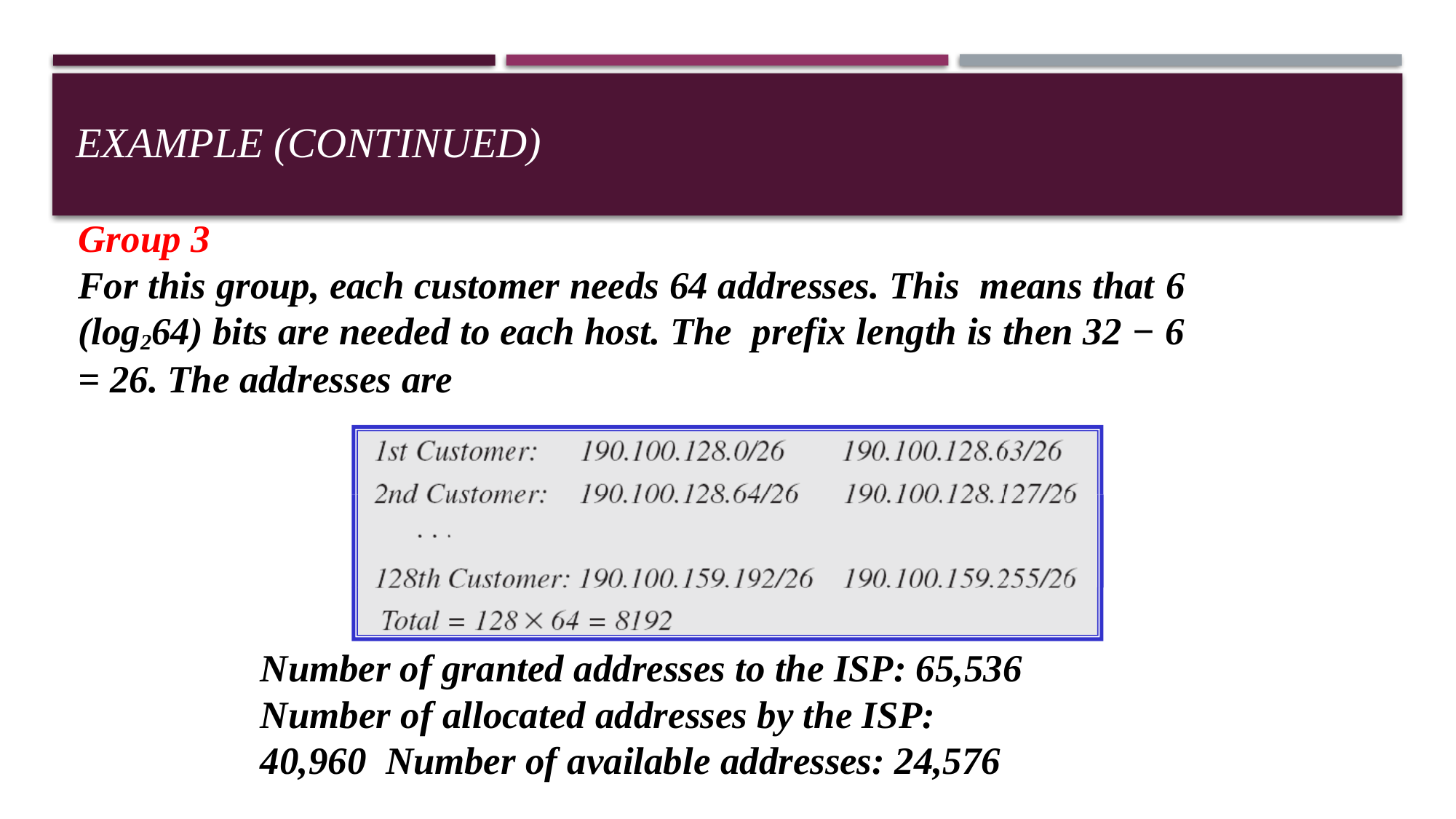

# Example (continued)
Group 3
For this group, each customer needs 64 addresses. This  means that 6 (log264) bits are needed to each host. The  prefix length is then 32 − 6 = 26. The addresses are

Number of granted addresses to the ISP: 65,536  Number of allocated addresses by the ISP: 40,960  Number of available addresses: 24,576